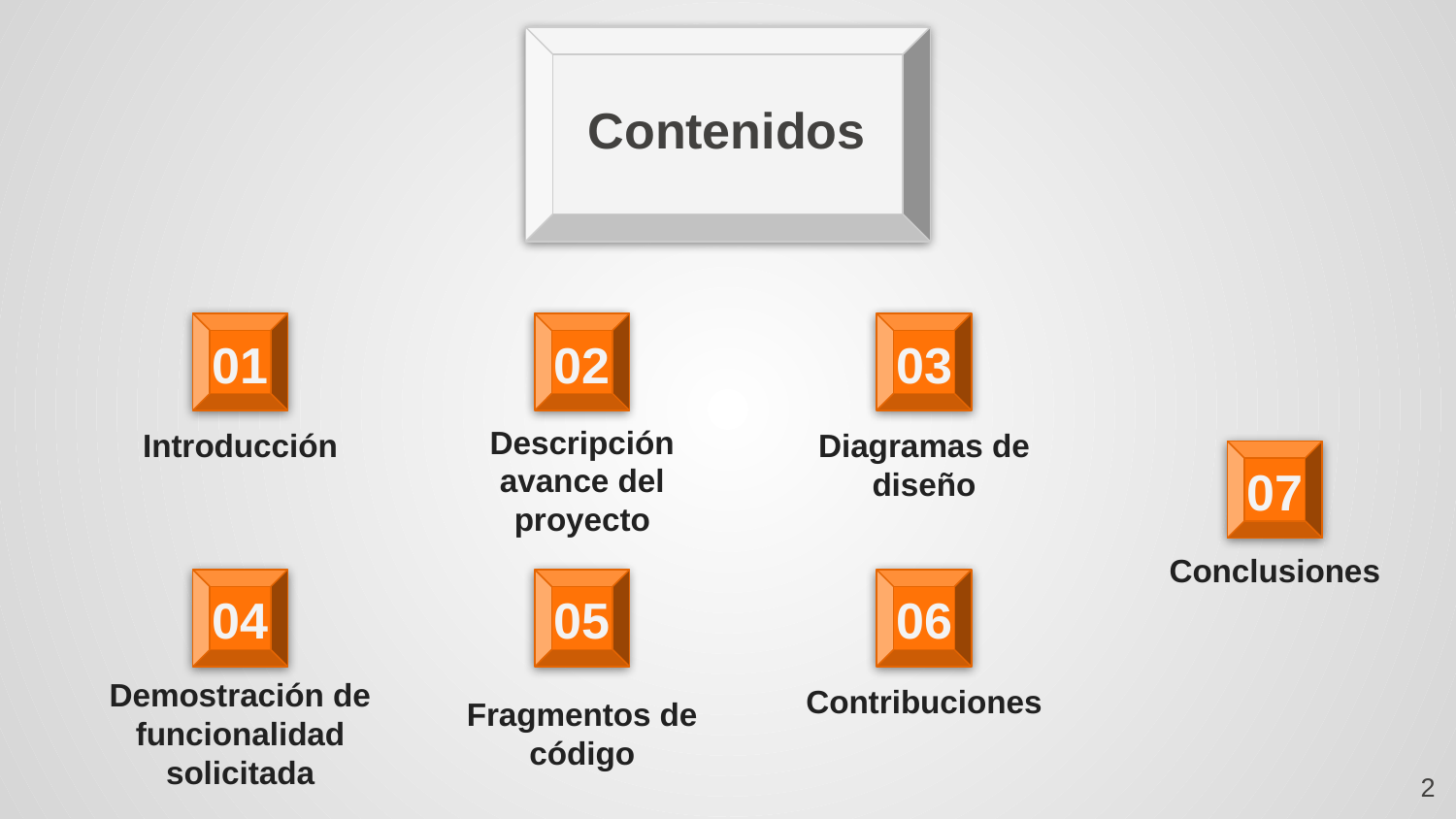

Contenidos

01
02
03
Introducción
Descripción avance del proyecto
Diagramas de diseño

07
Conclusiones

04
05
06
Demostración de funcionalidad solicitada
Fragmentos de código
Contribuciones
2